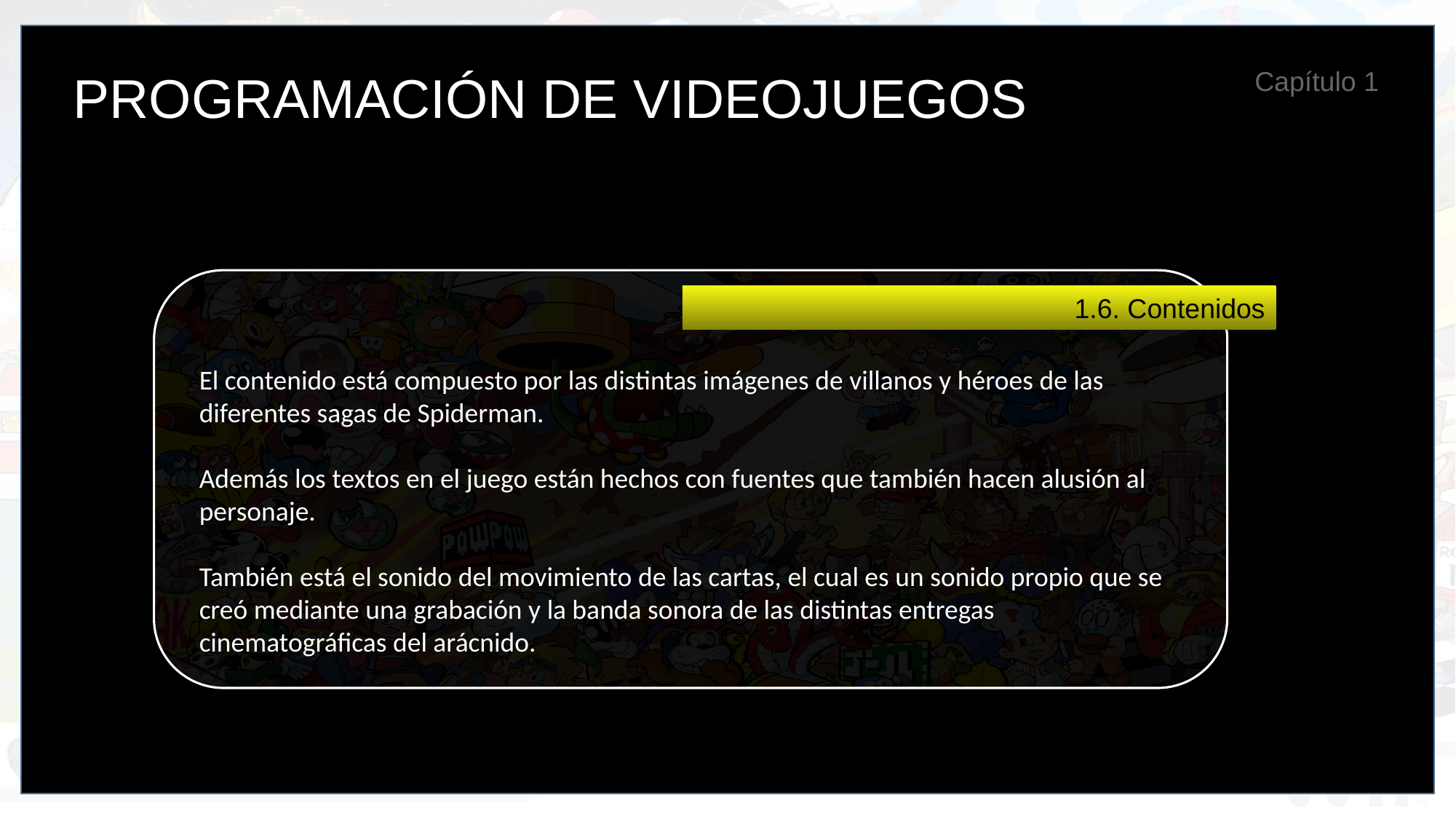

PROGRAMACIÓN DE VIDEOJUEGOS
Capítulo 1

1.6. Contenidos
El contenido está compuesto por las distintas imágenes de villanos y héroes de las diferentes sagas de Spiderman.

Además los textos en el juego están hechos con fuentes que también hacen alusión al personaje.

También está el sonido del movimiento de las cartas, el cual es un sonido propio que se creó mediante una grabación y la banda sonora de las distintas entregas cinematográficas del arácnido.